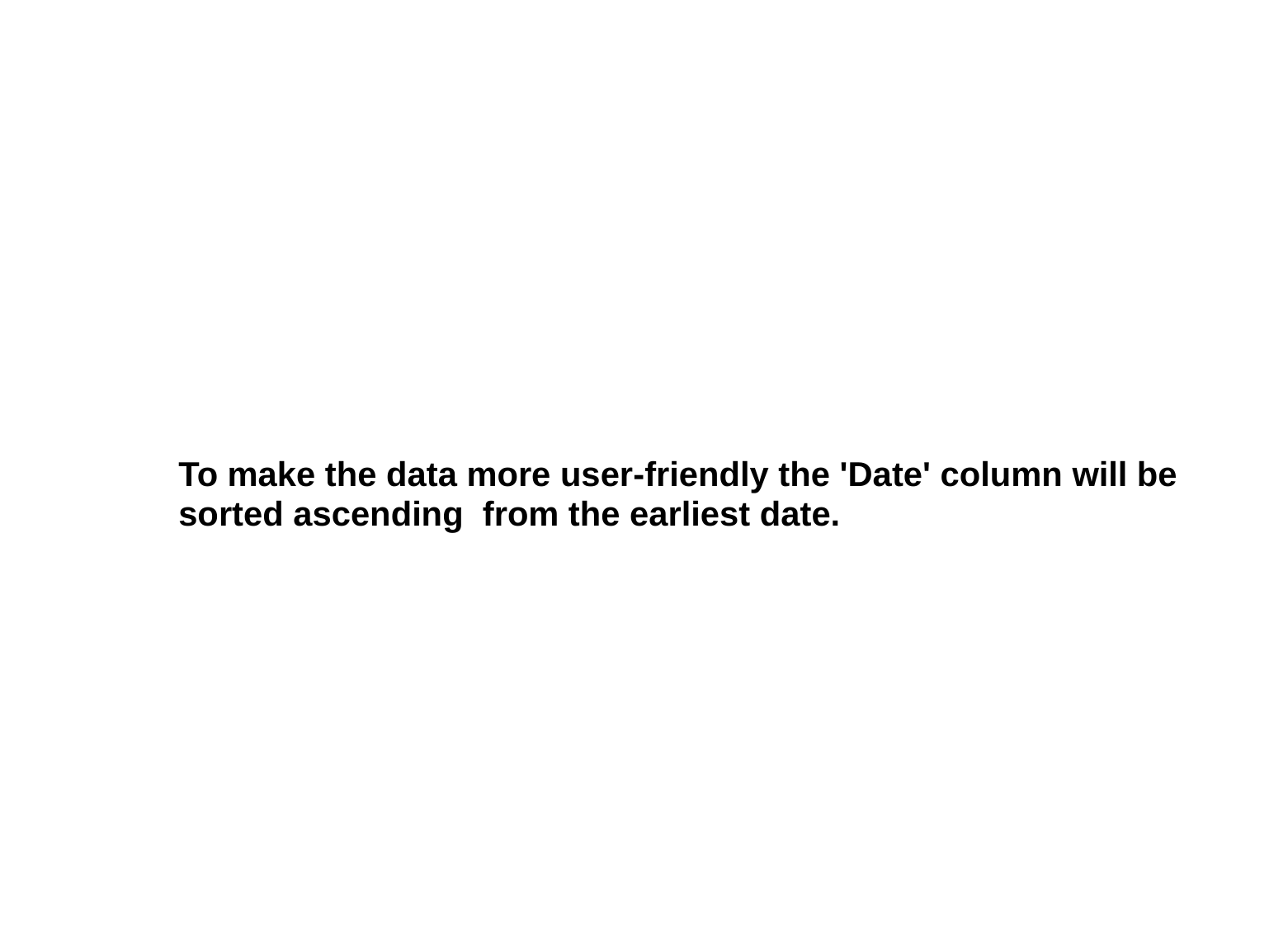

To make the data more user-friendly the 'Date' column will be sorted ascending  from the earliest date.